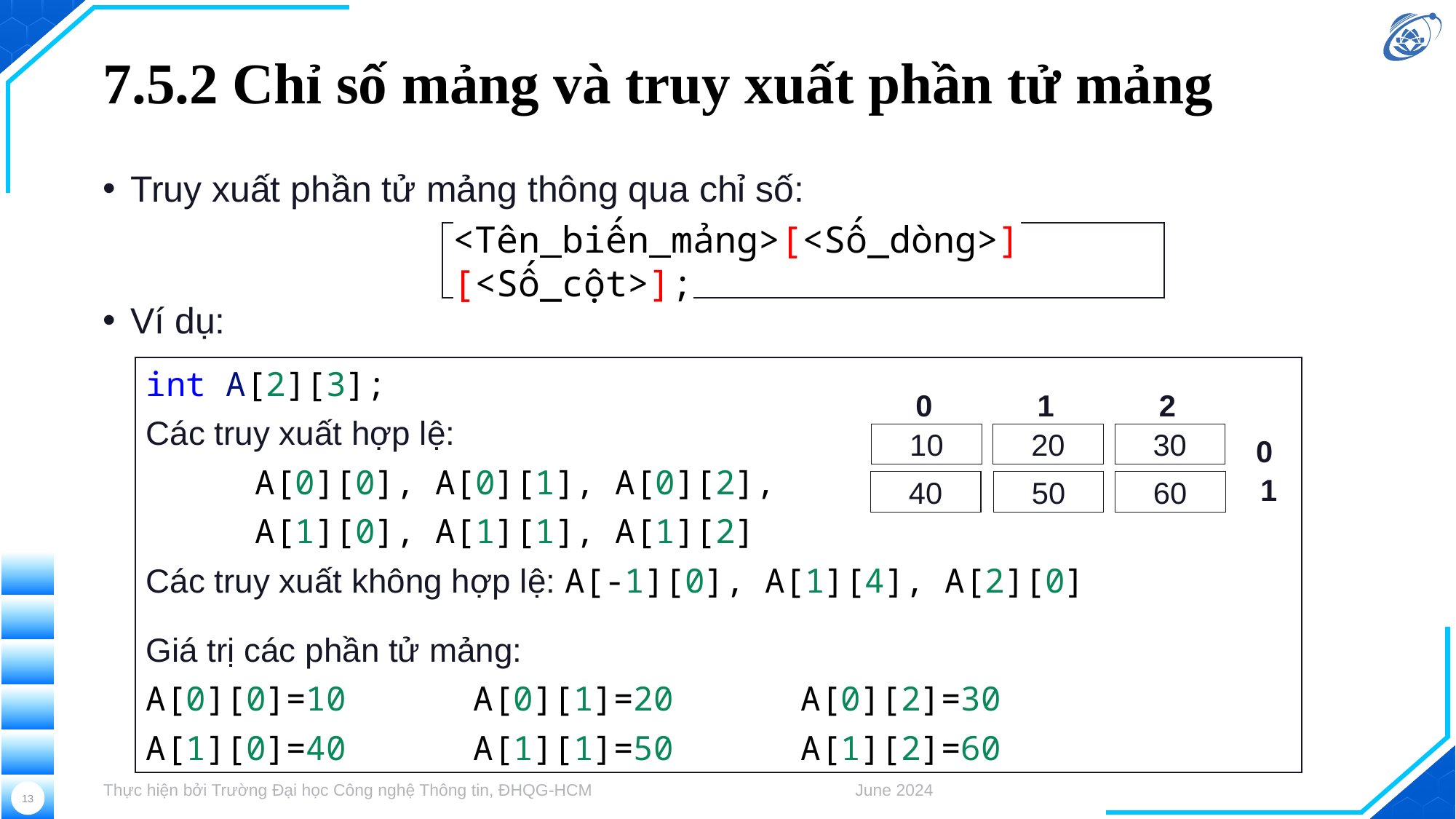

# 7.5.2 Chỉ số mảng và truy xuất phần tử mảng
Truy xuất phần tử mảng thông qua chỉ số:

Ví dụ:

<Tên_biến_mảng>[<Số_dòng>] [<Số_cột>];
int A[2][3];
Các truy xuất hợp lệ:
	A[0][0], A[0][1], A[0][2],
	A[1][0], A[1][1], A[1][2]
Các truy xuất không hợp lệ: A[-1][0], A[1][4], A[2][0]
Giá trị các phần tử mảng:
A[0][0]=10 	A[0][1]=20 	A[0][2]=30
A[1][0]=40		A[1][1]=50 	A[1][2]=60
1
0
2
20
10
30
40
50
60
1
0
Thực hiện bởi Trường Đại học Công nghệ Thông tin, ĐHQG-HCM
June 2024
13